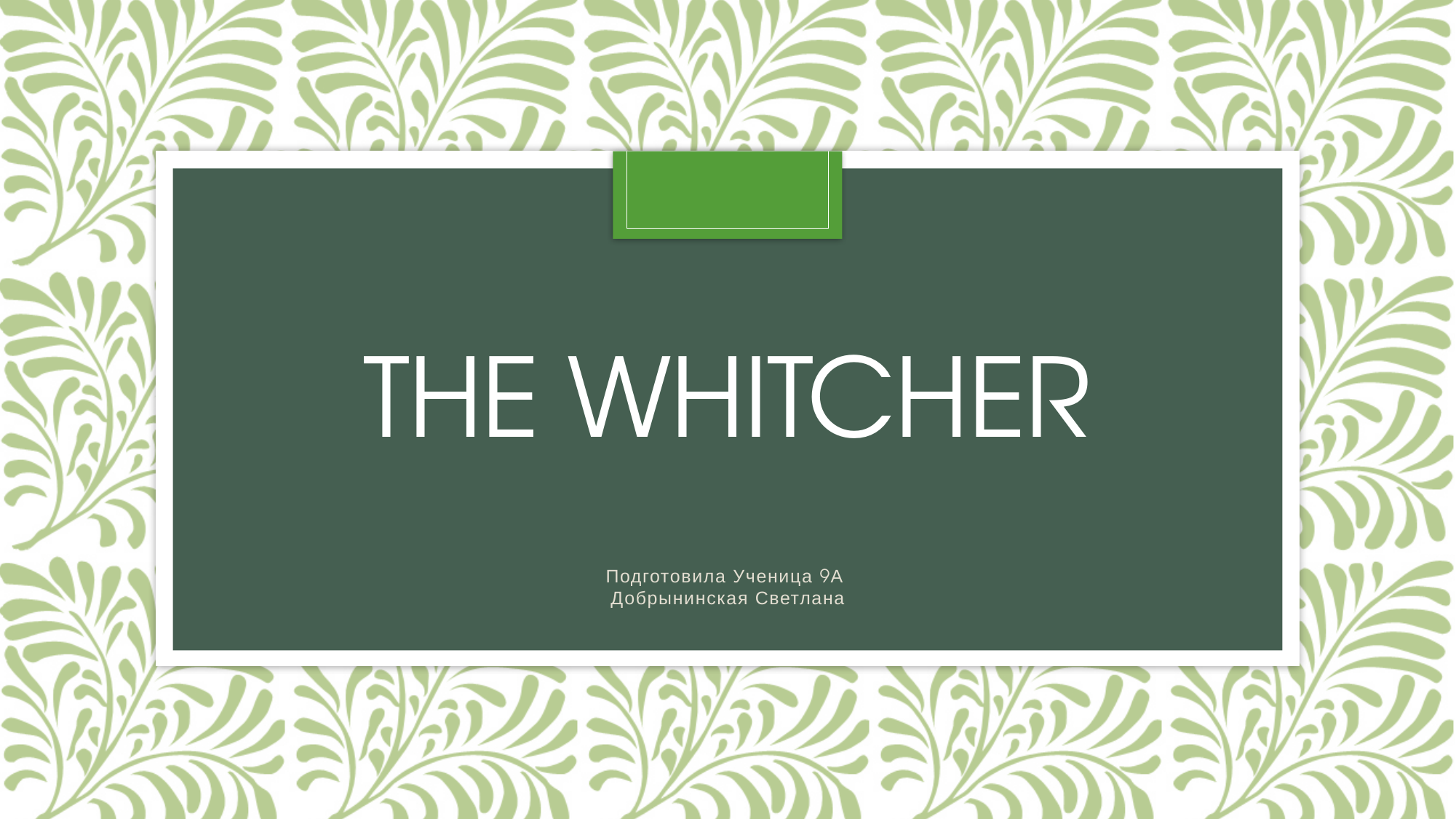

# The whitcher
Подготовила Ученица 9А
Добрынинская Светлана